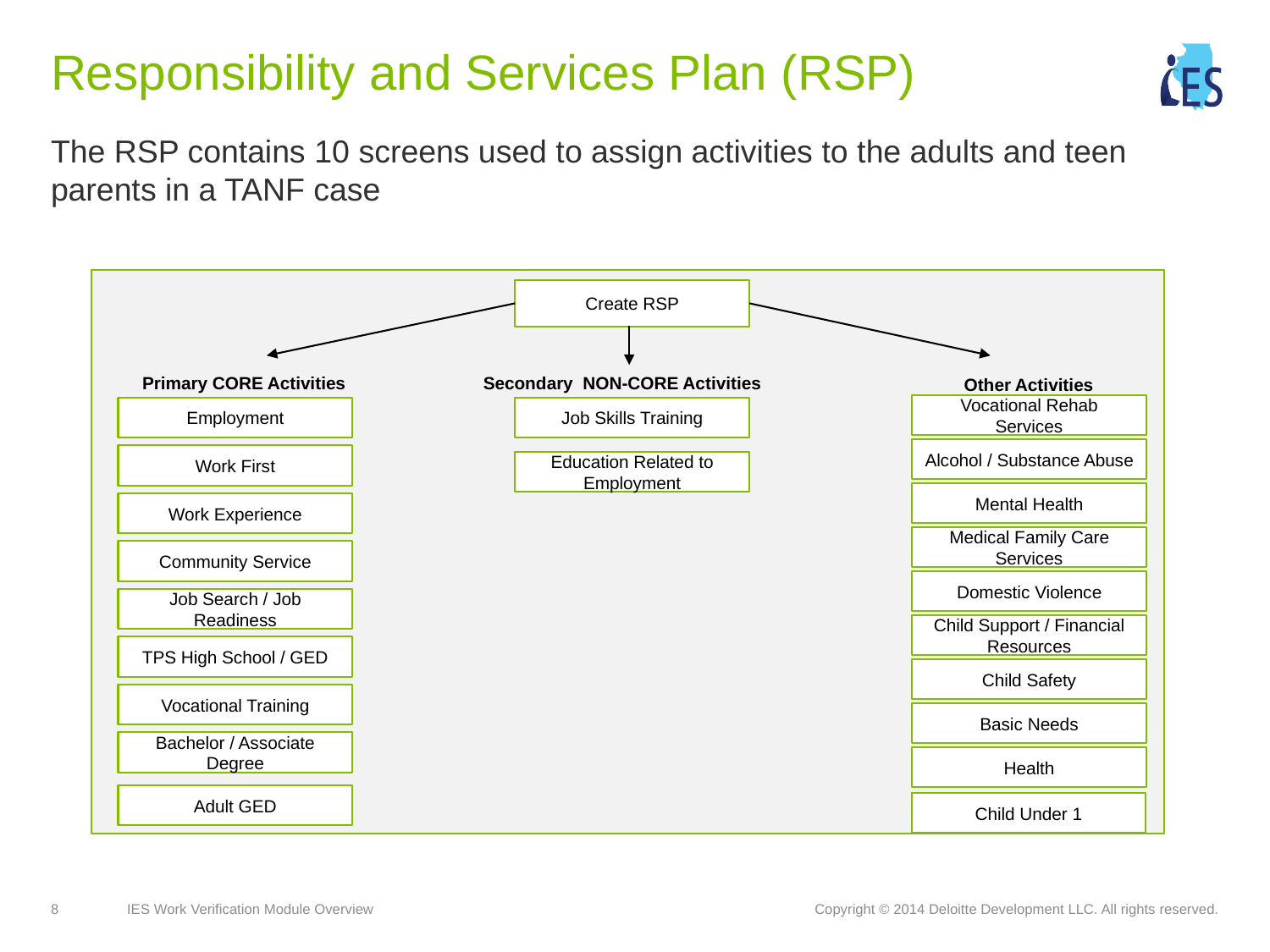

# Responsibility and Services Plan (RSP)
The RSP contains 10 screens used to assign activities to the adults and teen parents in a TANF case

Create RSP
Secondary  NON-CORE Activities
Primary CORE Activities
Other Activities
Vocational Rehab Services
Employment
Job Skills Training
Alcohol / Substance Abuse
Work First
Education Related to Employment
Mental Health
Work Experience
Medical Family Care Services
Community Service
Domestic Violence
Job Search / Job Readiness
Child Support / Financial Resources
TPS High School / GED
Child Safety
Vocational Training
Basic Needs
Bachelor / Associate Degree
Health
Adult GED
Child Under 1